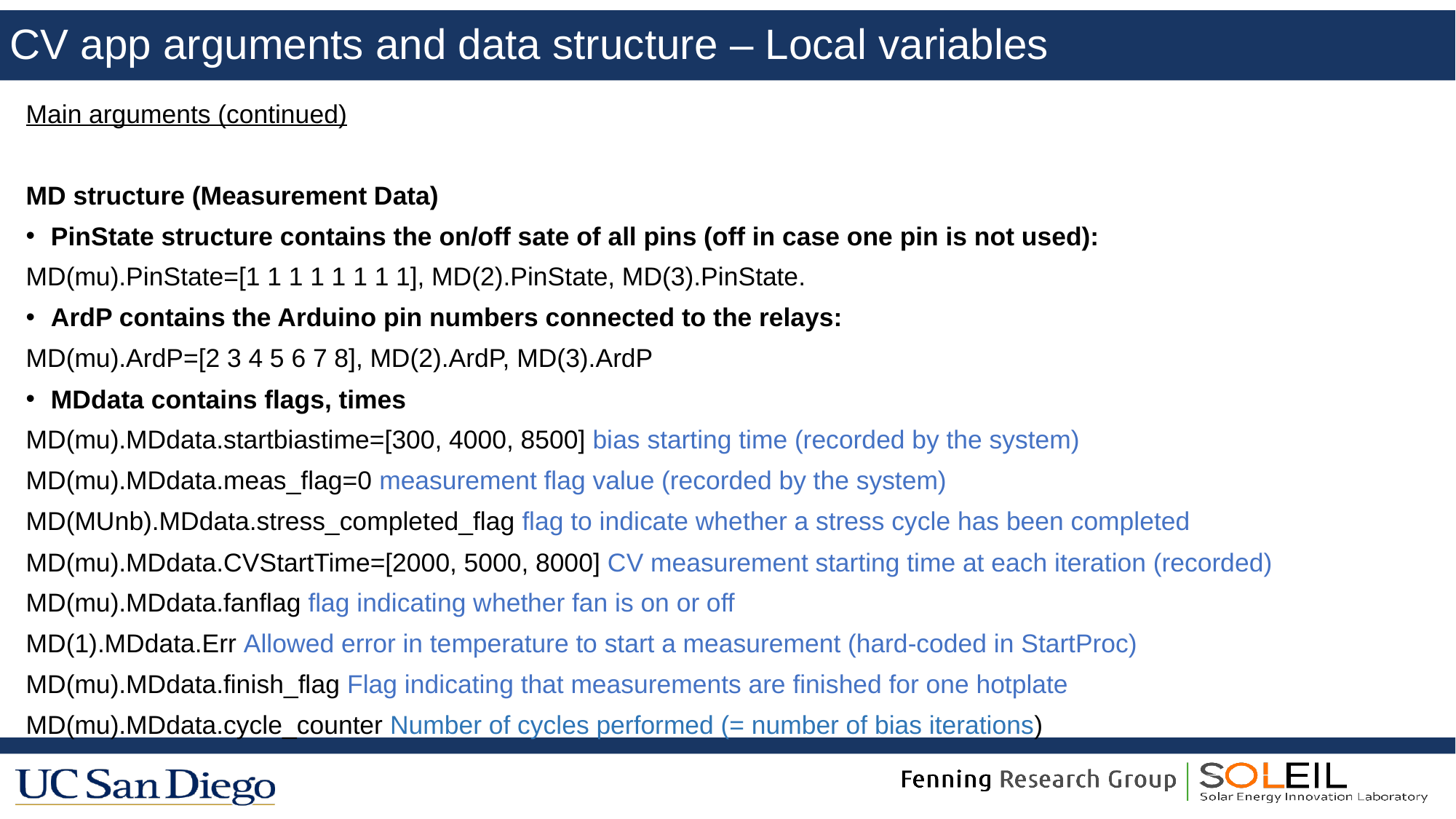

# CV app arguments and data structure – Local variables
Main arguments (continued)

MD structure (Measurement Data)
PinState structure contains the on/off sate of all pins (off in case one pin is not used):
MD(mu).PinState=[1 1 1 1 1 1 1 1], MD(2).PinState, MD(3).PinState.
ArdP contains the Arduino pin numbers connected to the relays:
MD(mu).ArdP=[2 3 4 5 6 7 8], MD(2).ArdP, MD(3).ArdP
MDdata contains flags, times
MD(mu).MDdata.startbiastime=[300, 4000, 8500] bias starting time (recorded by the system)
MD(mu).MDdata.meas_flag=0 measurement flag value (recorded by the system)
MD(MUnb).MDdata.stress_completed_flag flag to indicate whether a stress cycle has been completed
MD(mu).MDdata.CVStartTime=[2000, 5000, 8000] CV measurement starting time at each iteration (recorded)
MD(mu).MDdata.fanflag flag indicating whether fan is on or off
MD(1).MDdata.Err Allowed error in temperature to start a measurement (hard-coded in StartProc)
MD(mu).MDdata.finish_flag Flag indicating that measurements are finished for one hotplate
MD(mu).MDdata.cycle_counter Number of cycles performed (= number of bias iterations)